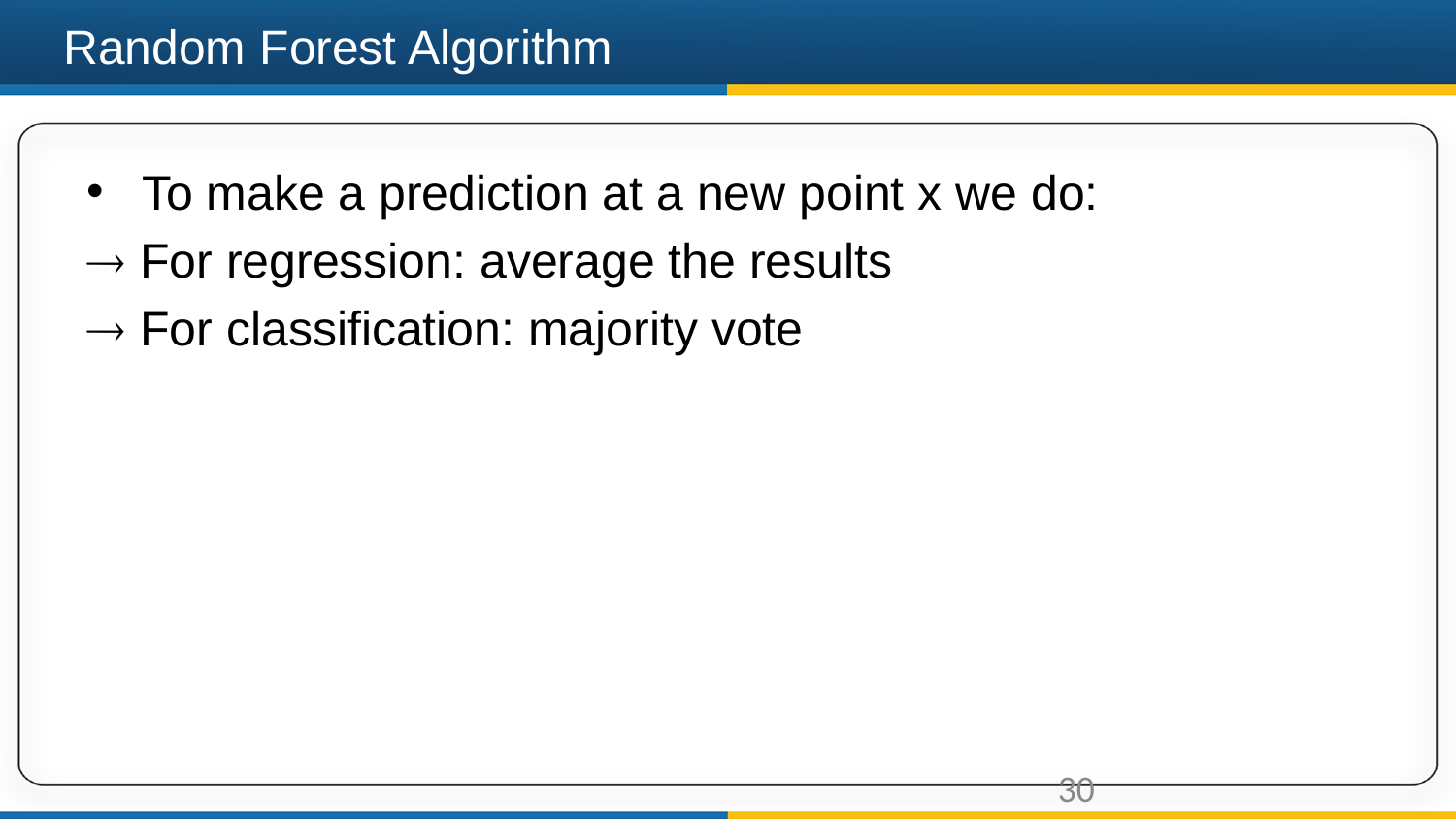

# Random Forest Algorithm
To make a prediction at a new point x we do:
→ For regression: average the results
→ For classification: majority vote

30